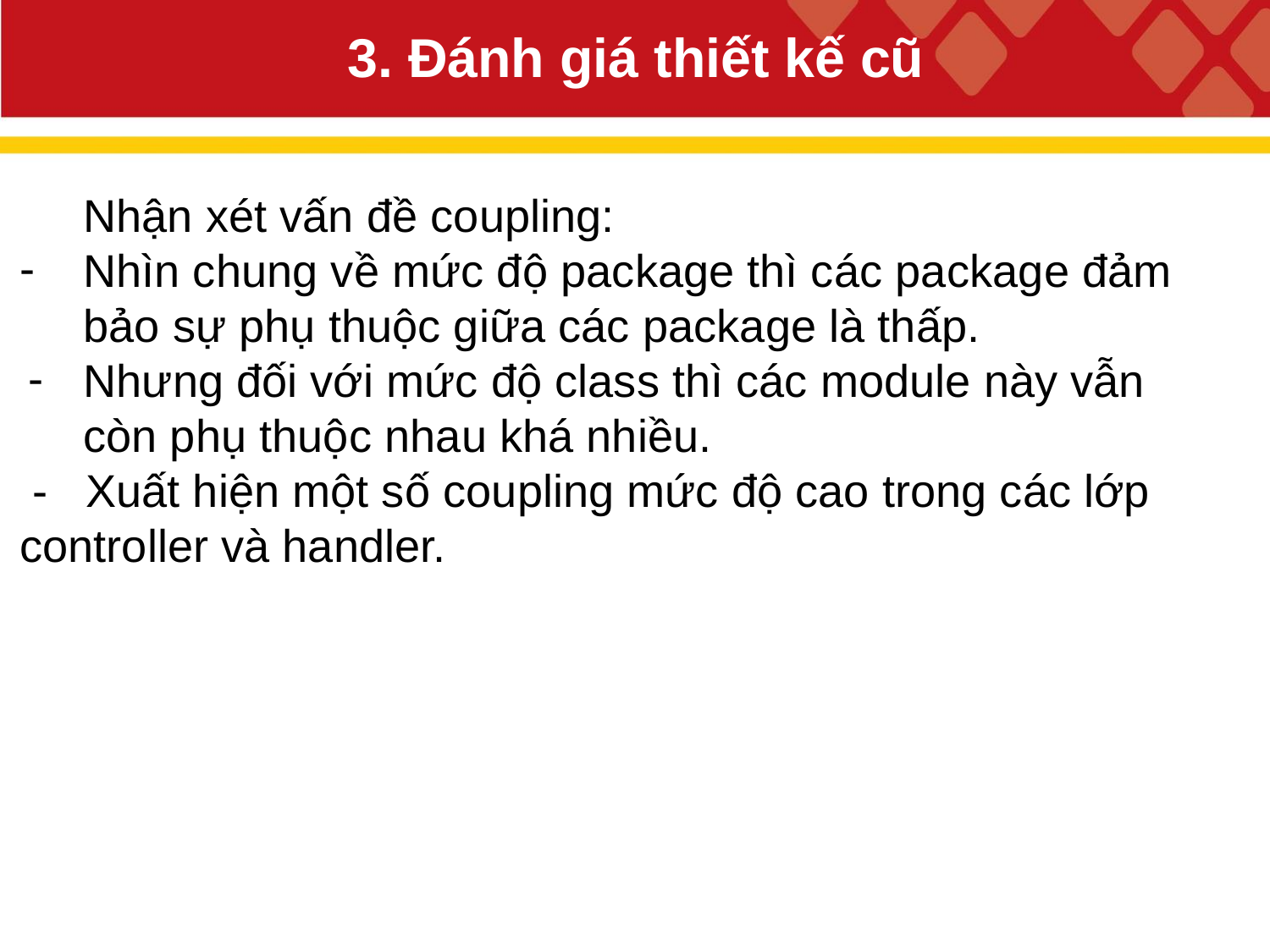

# 3. Đánh giá thiết kế cũ
Nhận xét vấn đề coupling:
Nhìn chung về mức độ package thì các package đảm bảo sự phụ thuộc giữa các package là thấp.
Nhưng đối với mức độ class thì các module này vẫn còn phụ thuộc nhau khá nhiều.
 -   Xuất hiện một số coupling mức độ cao trong các lớp    controller và handler.